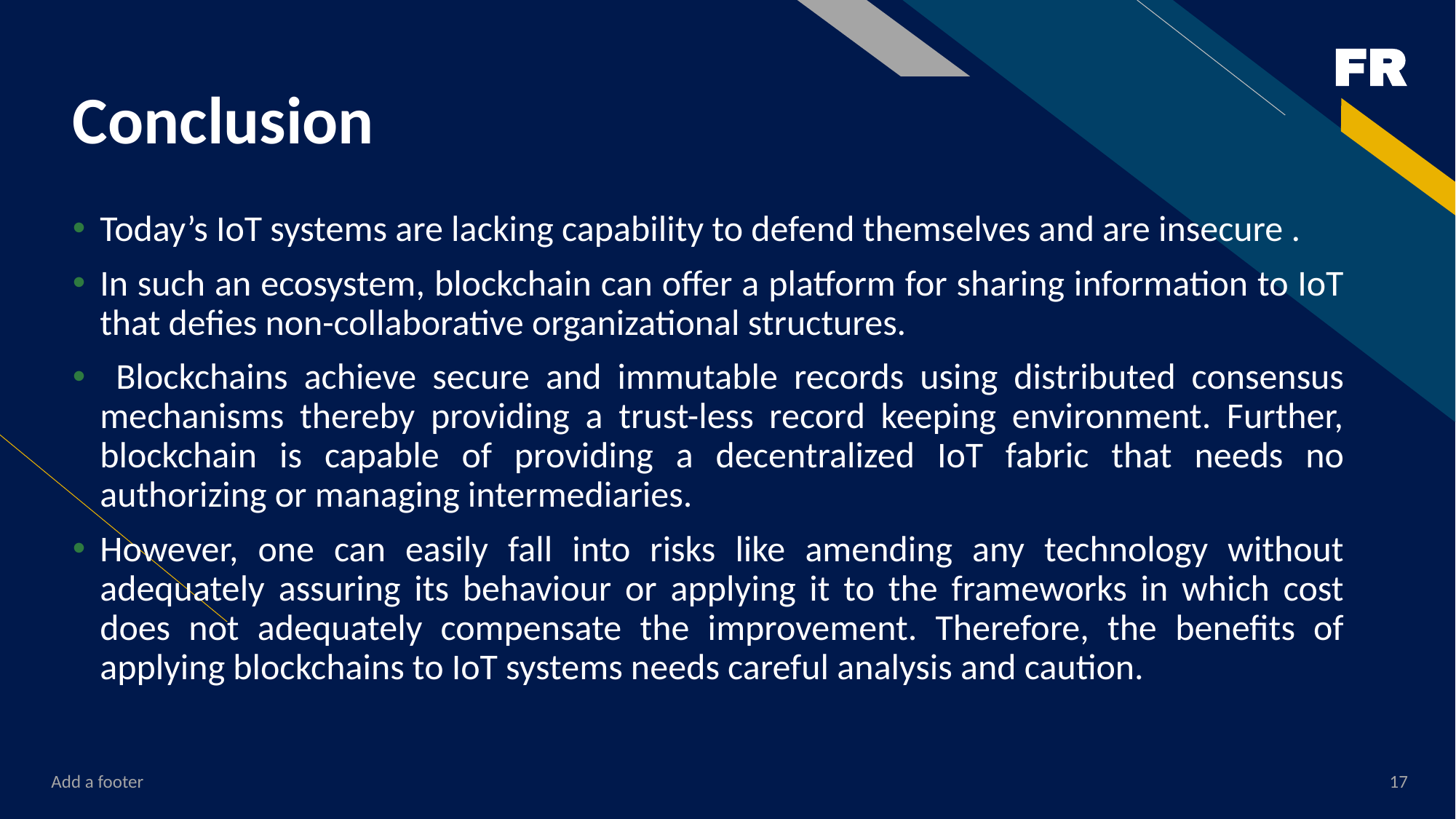

# Conclusion
Today’s IoT systems are lacking capability to defend themselves and are insecure .
In such an ecosystem, blockchain can offer a platform for sharing information to IoT that defies non-collaborative organizational structures.
 Blockchains achieve secure and immutable records using distributed consensus mechanisms thereby providing a trust-less record keeping environment. Further, blockchain is capable of providing a decentralized IoT fabric that needs no authorizing or managing intermediaries.
However, one can easily fall into risks like amending any technology without adequately assuring its behaviour or applying it to the frameworks in which cost does not adequately compensate the improvement. Therefore, the benefits of applying blockchains to IoT systems needs careful analysis and caution.
Add a footer
17